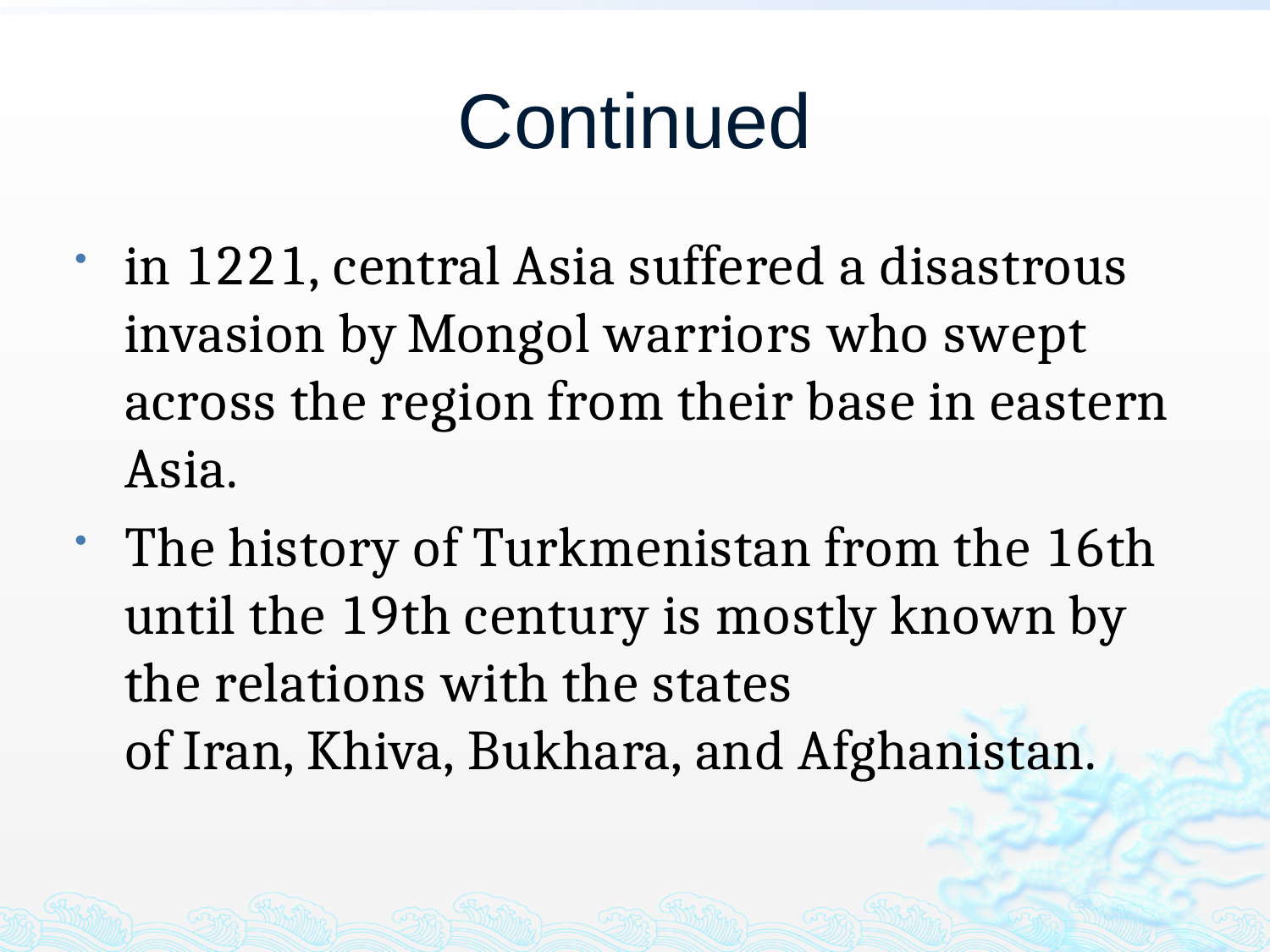

# Continued
in 1221, central Asia suffered a disastrous invasion by Mongol warriors who swept across the region from their base in eastern Asia.
The history of Turkmenistan from the 16th until the 19th century is mostly known by the relations with the states of Iran, Khiva, Bukhara, and Afghanistan.